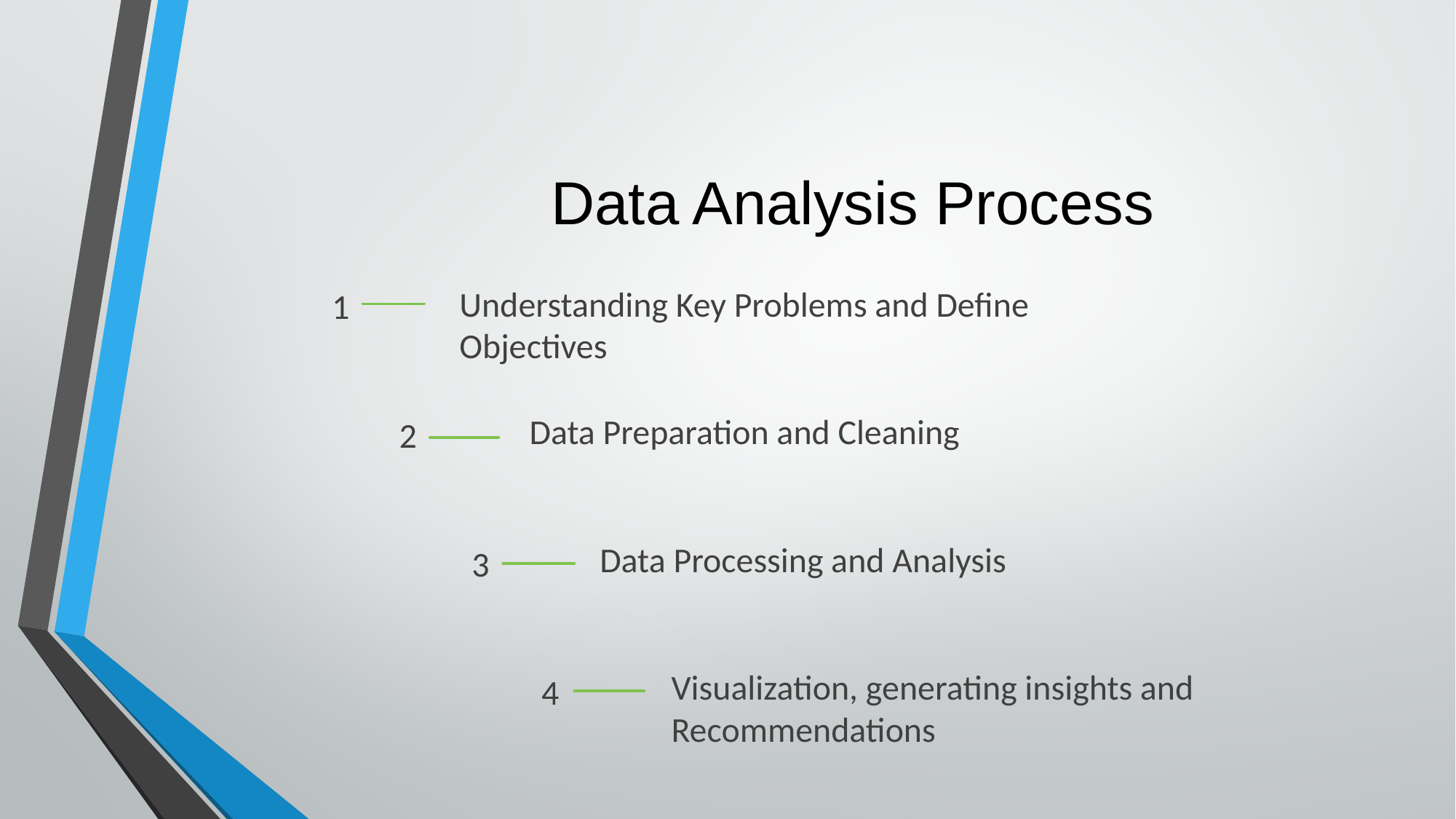

# Data Analysis Process
Understanding Key Problems and Define Objectives
1
Data Preparation and Cleaning
2
Data Processing and Analysis
3
Visualization, generating insights and Recommendations
4